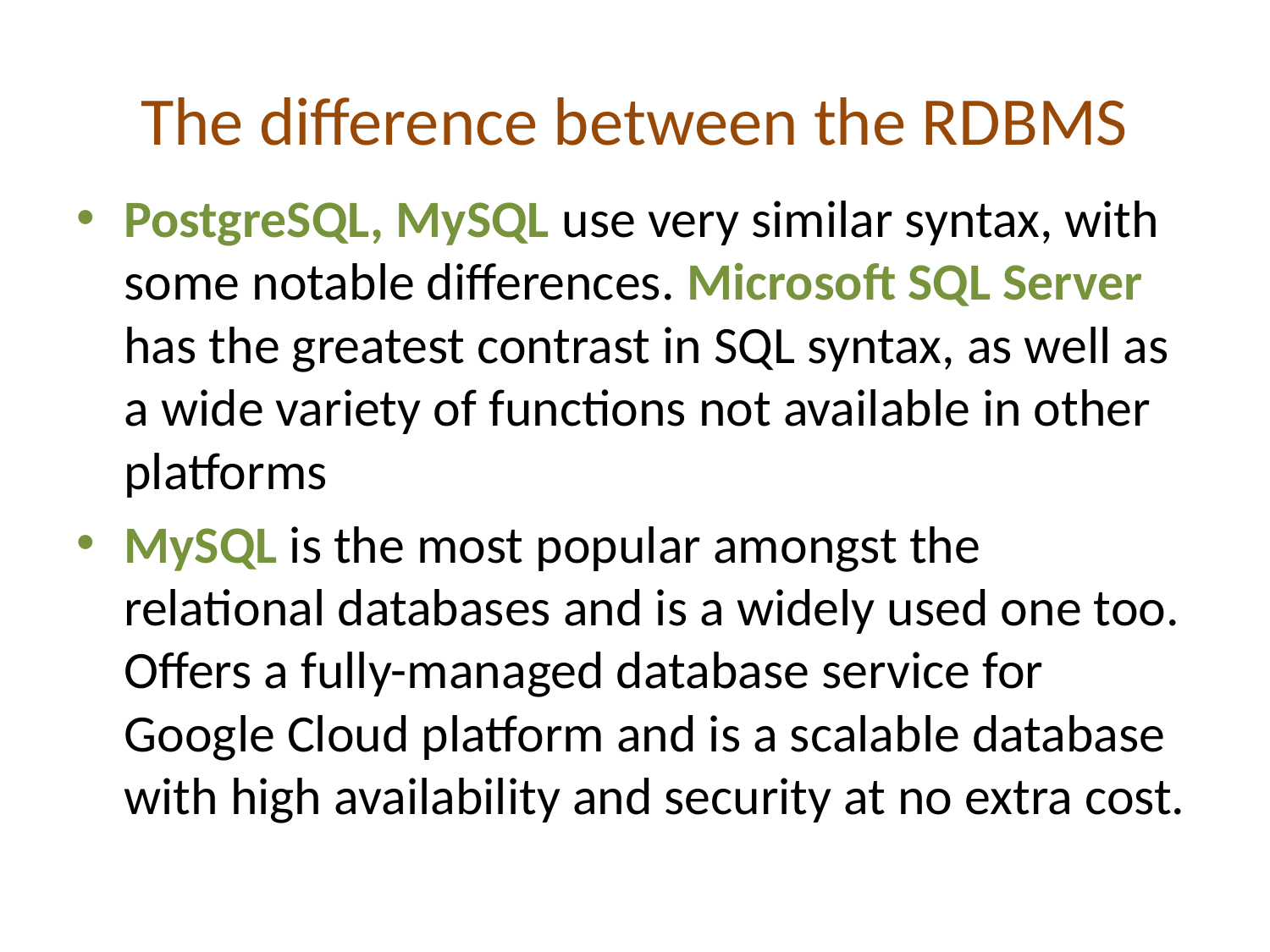

# The difference between the RDBMS
PostgreSQL, MySQL use very similar syntax, with some notable differences. Microsoft SQL Server has the greatest contrast in SQL syntax, as well as a wide variety of functions not available in other platforms
MySQL is the most popular amongst the relational databases and is a widely used one too. Offers a fully-managed database service for Google Cloud platform and is a scalable database with high availability and security at no extra cost.